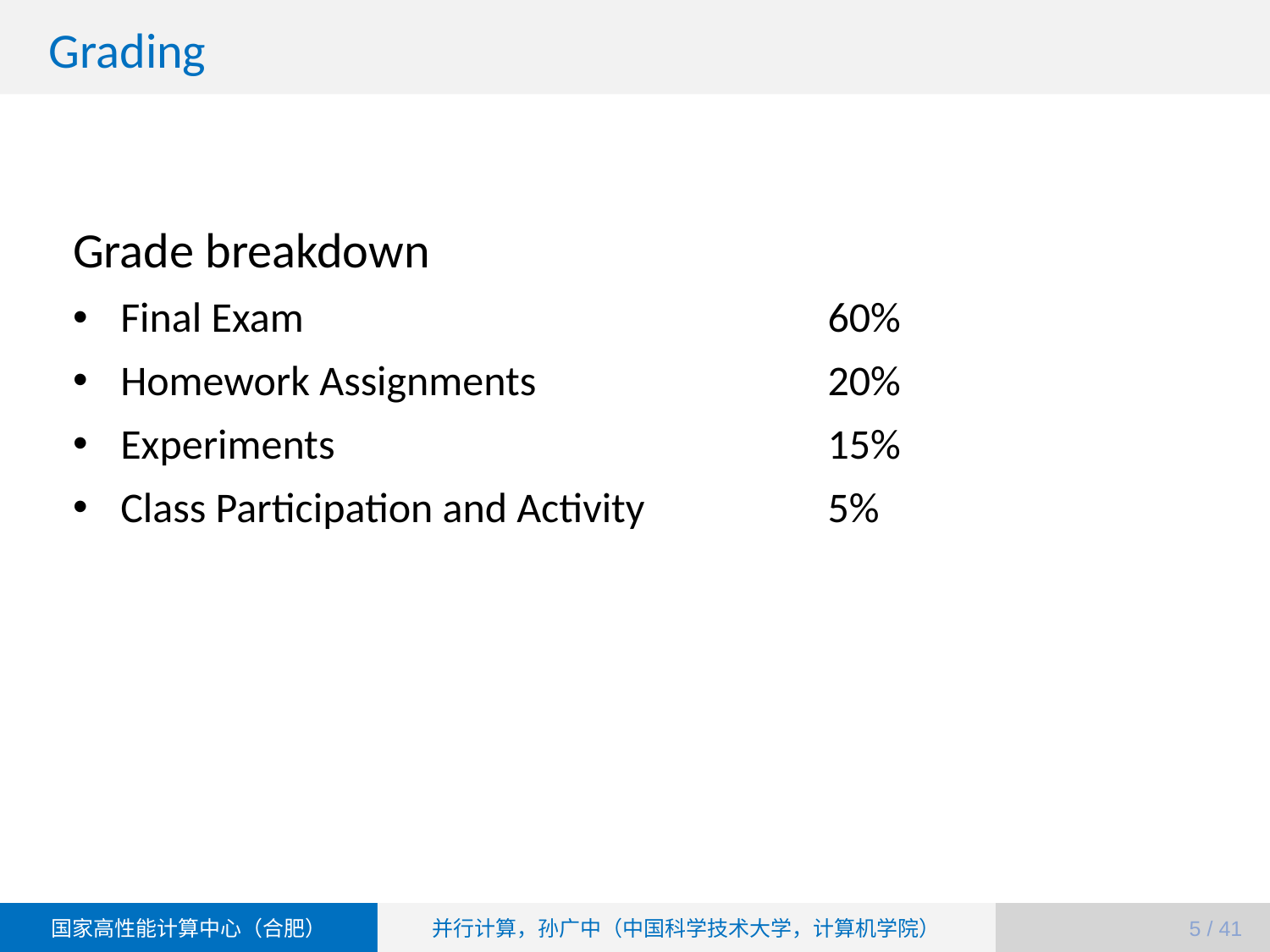

Grading
Grade breakdown
Final Exam		60%
Homework Assignments	20%
Experiments		15%
Class Participation and Activity	5%

 5 / 41